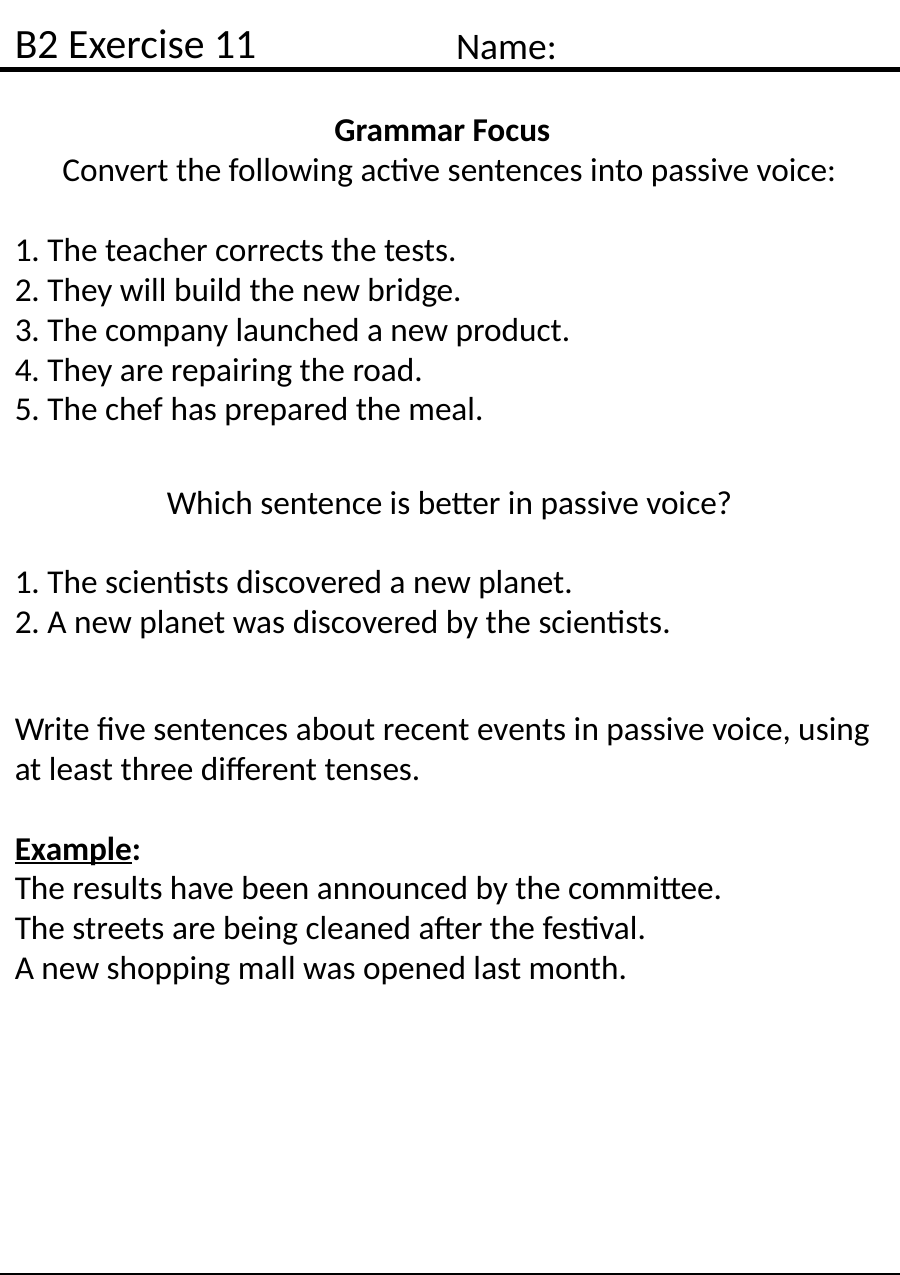

B2 Exercise 11
Name:
Grammar Focus
Convert the following active sentences into passive voice:

1. The teacher corrects the tests.
2. They will build the new bridge.
3. The company launched a new product.
4. They are repairing the road.
5. The chef has prepared the meal.
Which sentence is better in passive voice?

1. The scientists discovered a new planet.
2. A new planet was discovered by the scientists.

Write five sentences about recent events in passive voice, using at least three different tenses.

Example:
The results have been announced by the committee.
The streets are being cleaned after the festival.
A new shopping mall was opened last month.